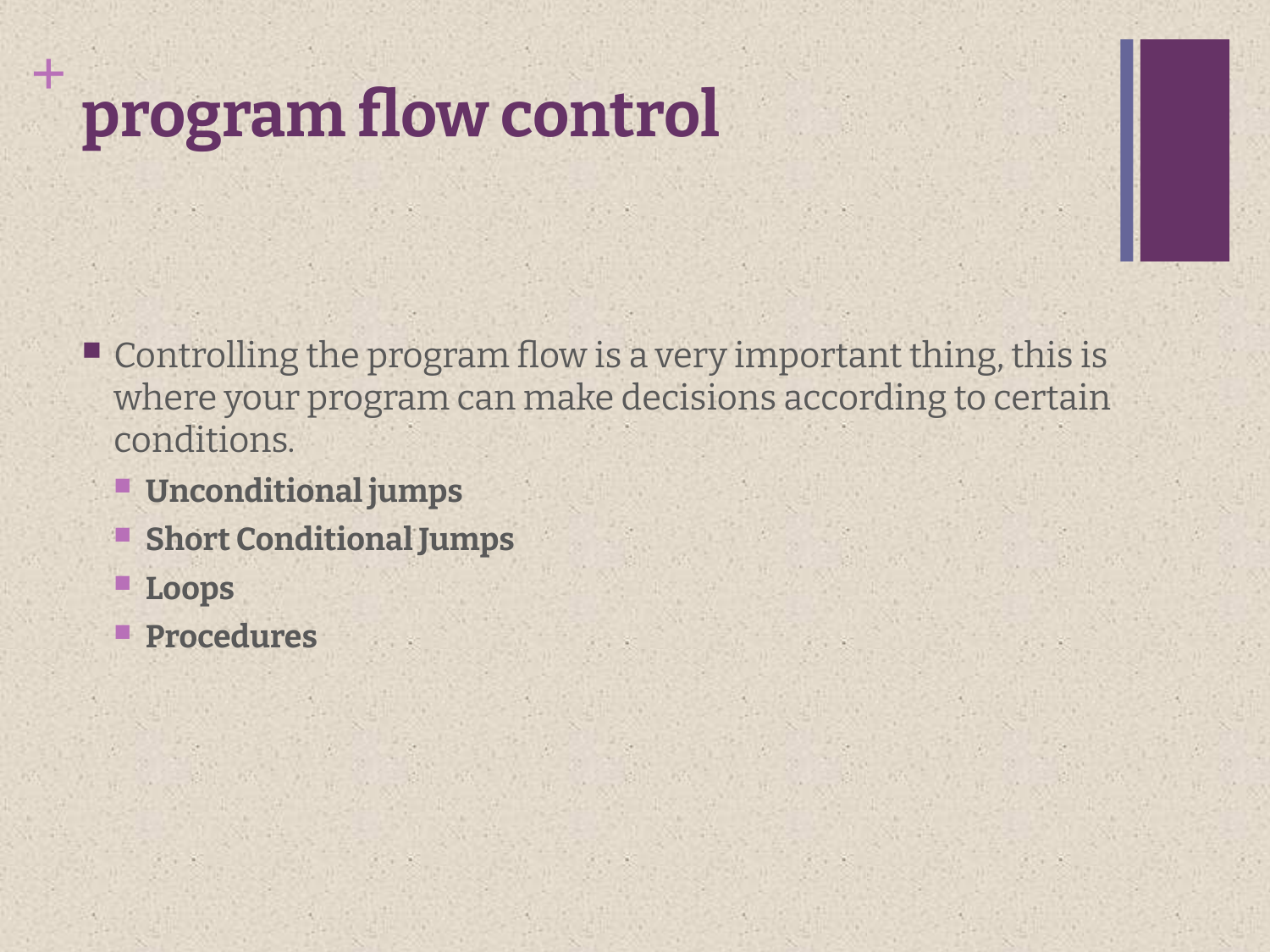

# program flow control
Controlling the program flow is a very important thing, this is where your program can make decisions according to certain conditions.
Unconditional jumps
Short Conditional Jumps
Loops
Procedures